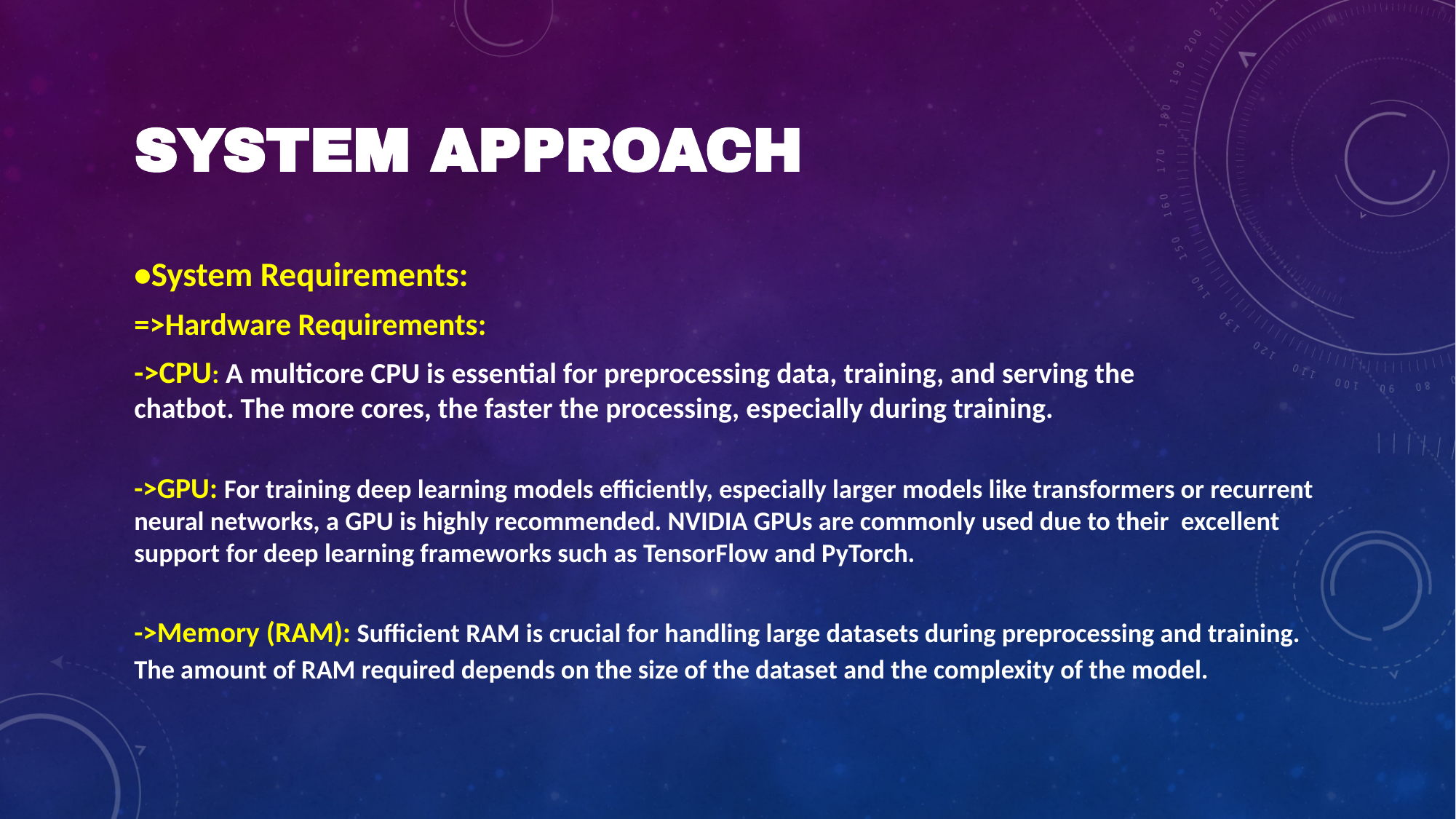

# System approach
•System Requirements:
=>Hardware Requirements:
->CPU: A multicore CPU is essential for preprocessing data, training, and serving the                 chatbot. The more cores, the faster the processing, especially during training.
->GPU: For training deep learning models efficiently, especially larger models like transformers or recurrent neural networks, a GPU is highly recommended. NVIDIA GPUs are commonly used due to their  excellent support for deep learning frameworks such as TensorFlow and PyTorch.
->Memory (RAM): Sufficient RAM is crucial for handling large datasets during preprocessing and training. The amount of RAM required depends on the size of the dataset and the complexity of the model.